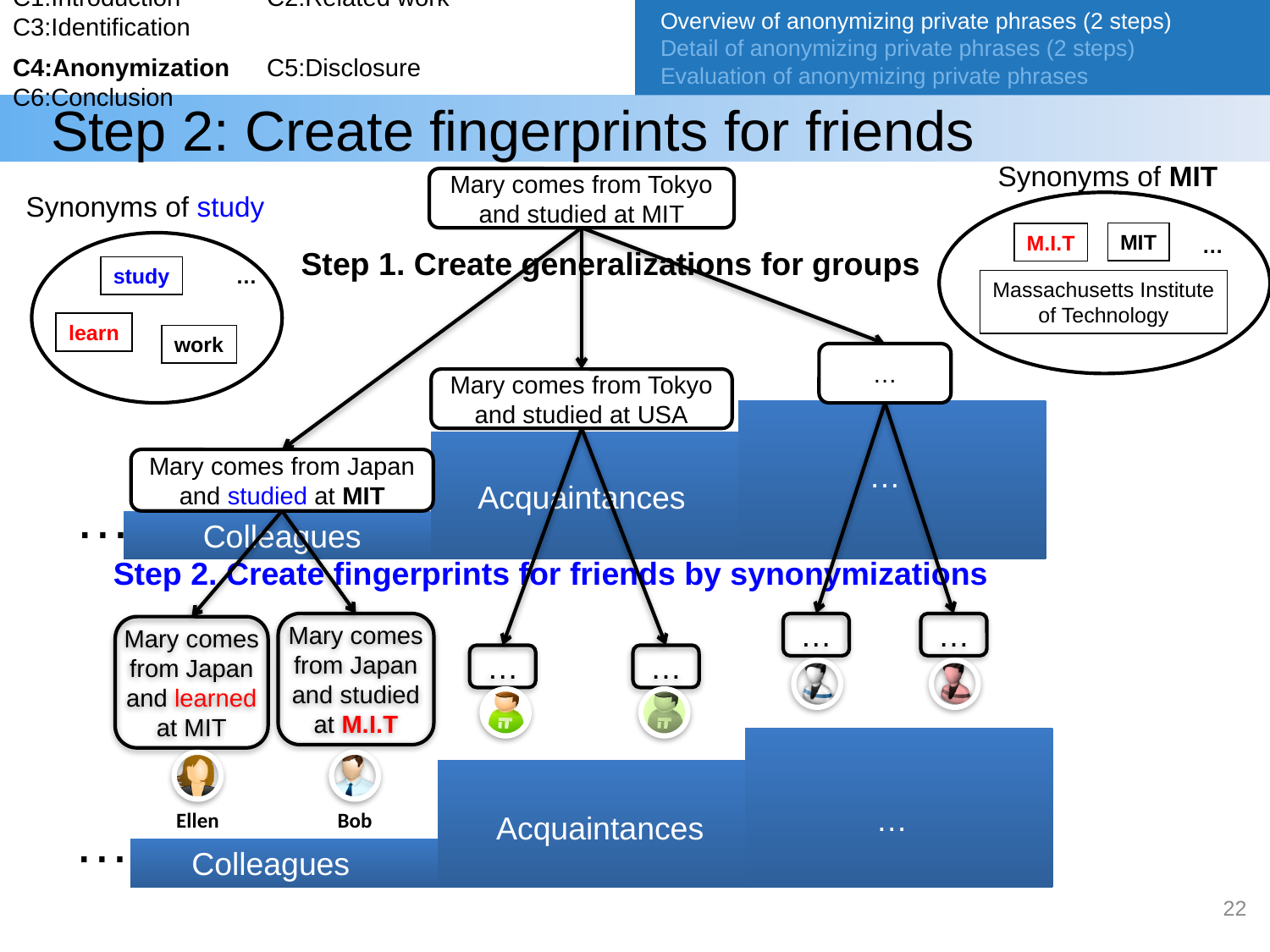

C1:Introduction	C2:Related work	C3:Identification
C4:Anonymization	C5:Disclosure 	C6:Conclusion
Overview of anonymizing private phrases (2 steps)
Detail of anonymizing private phrases (2 steps)
Evaluation of anonymizing private phrases
# Step 2: Create fingerprints for friends
Synonyms of MIT
Mary comes from Tokyo and studied at MIT
Synonyms of study

MIT
M.I.T
…

### Chart

| Category | Anonymization Level |
|---|---|
| Friends | 0.3 |
| Public | 0.8 |
| … | 1.0 |
Step 1. Create generalizations for groups
study
learn
work
…
Massachusetts Institute
of Technology
…
Mary comes from Tokyo and studied at USA
Mary comes from Japan and studied at MIT
…
Acquaintances
…
Colleagues
Step 2. Create fingerprints for friends by synonymizations

### Chart

| Category | Anonymization Level |
|---|---|
| Friends | 0.3 |
| Public | 0.8 |
| … | 1.0 |
Mary comes from Japan and studied at M.I.T
…
…
Mary comes from Japan and learned at MIT
…
…

…
Ellen
Bob
…
Acquaintances
Colleagues
22